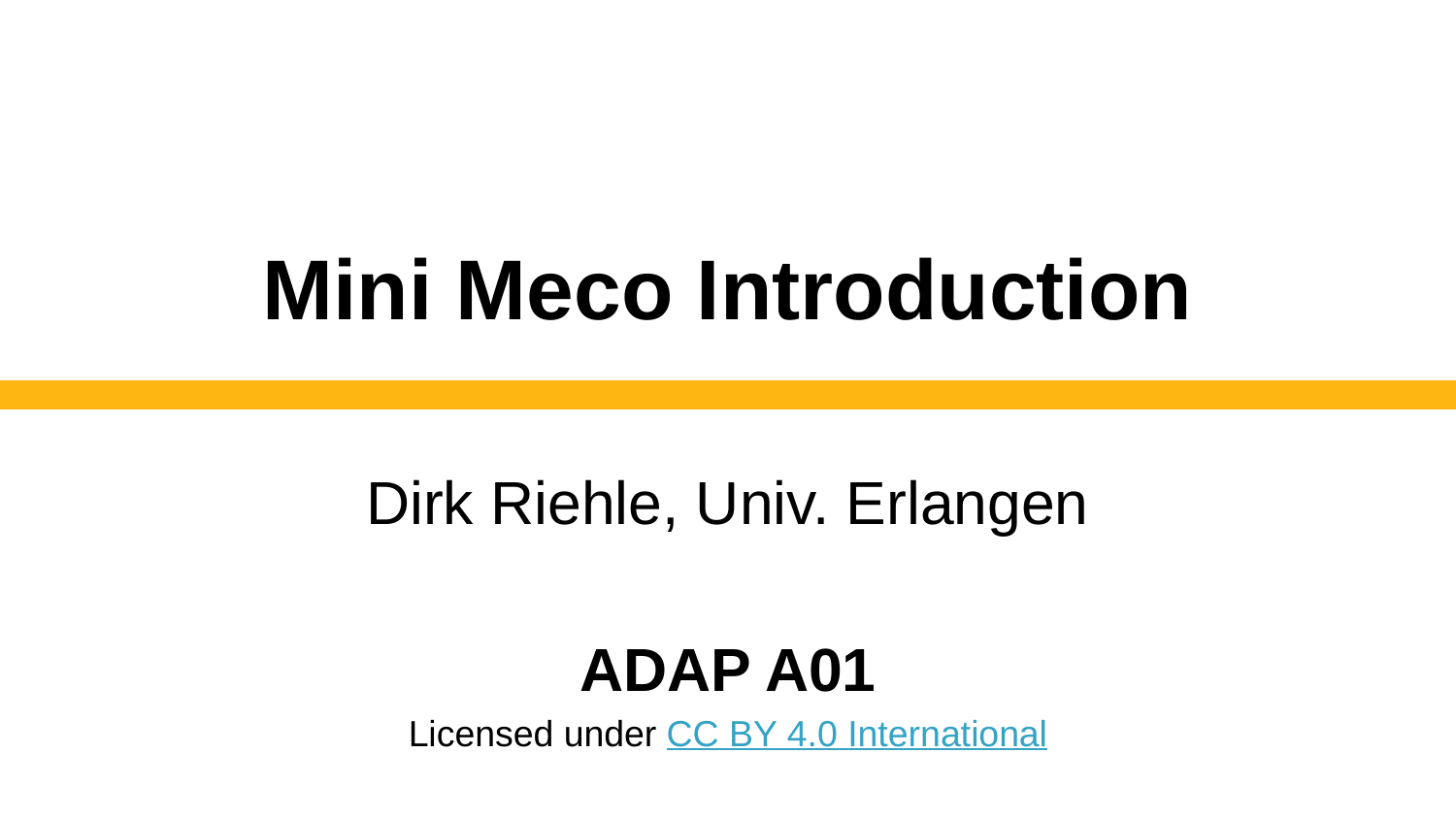

# Mini Meco Introduction
Dirk Riehle, Univ. Erlangen

ADAP A01
Licensed under CC BY 4.0 International